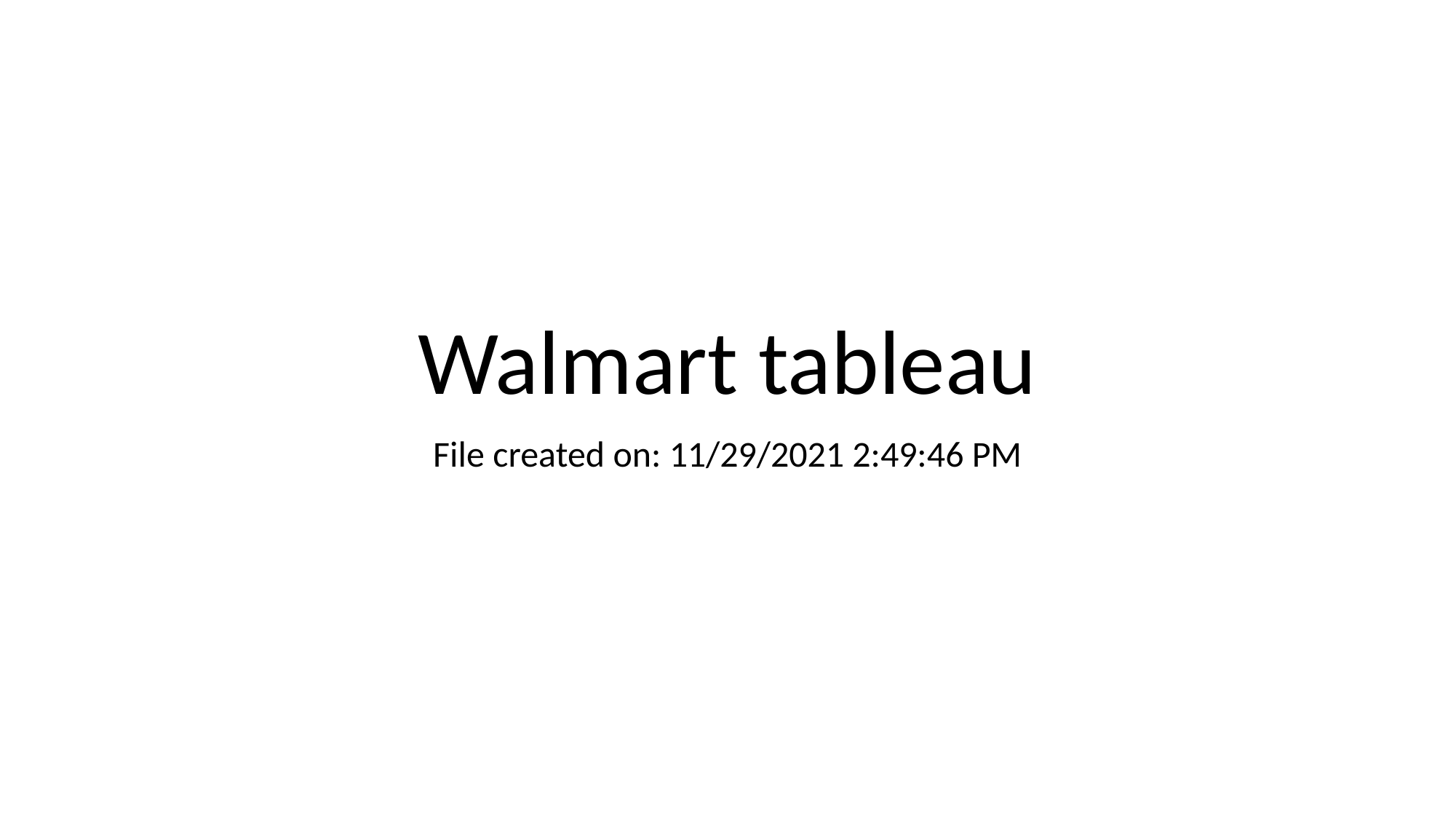

# Walmart tableau
File created on: 11/29/2021 2:49:46 PM